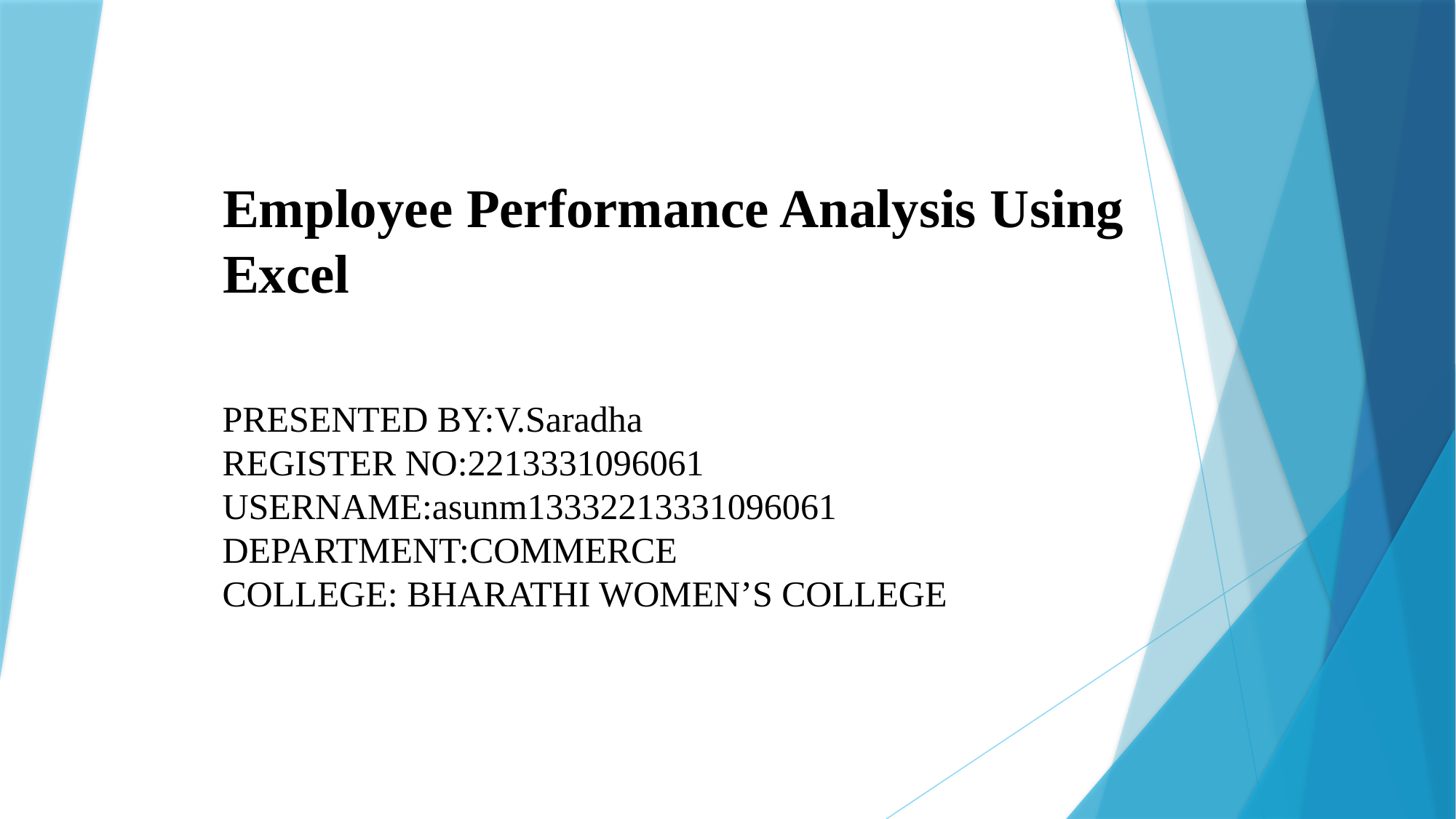

# Employee Performance Analysis Using Excel
PRESENTED BY:V.Saradha
REGISTER NO:2213331096061
USERNAME:asunm13332213331096061
DEPARTMENT:COMMERCE
COLLEGE: BHARATHI WOMEN’S COLLEGE